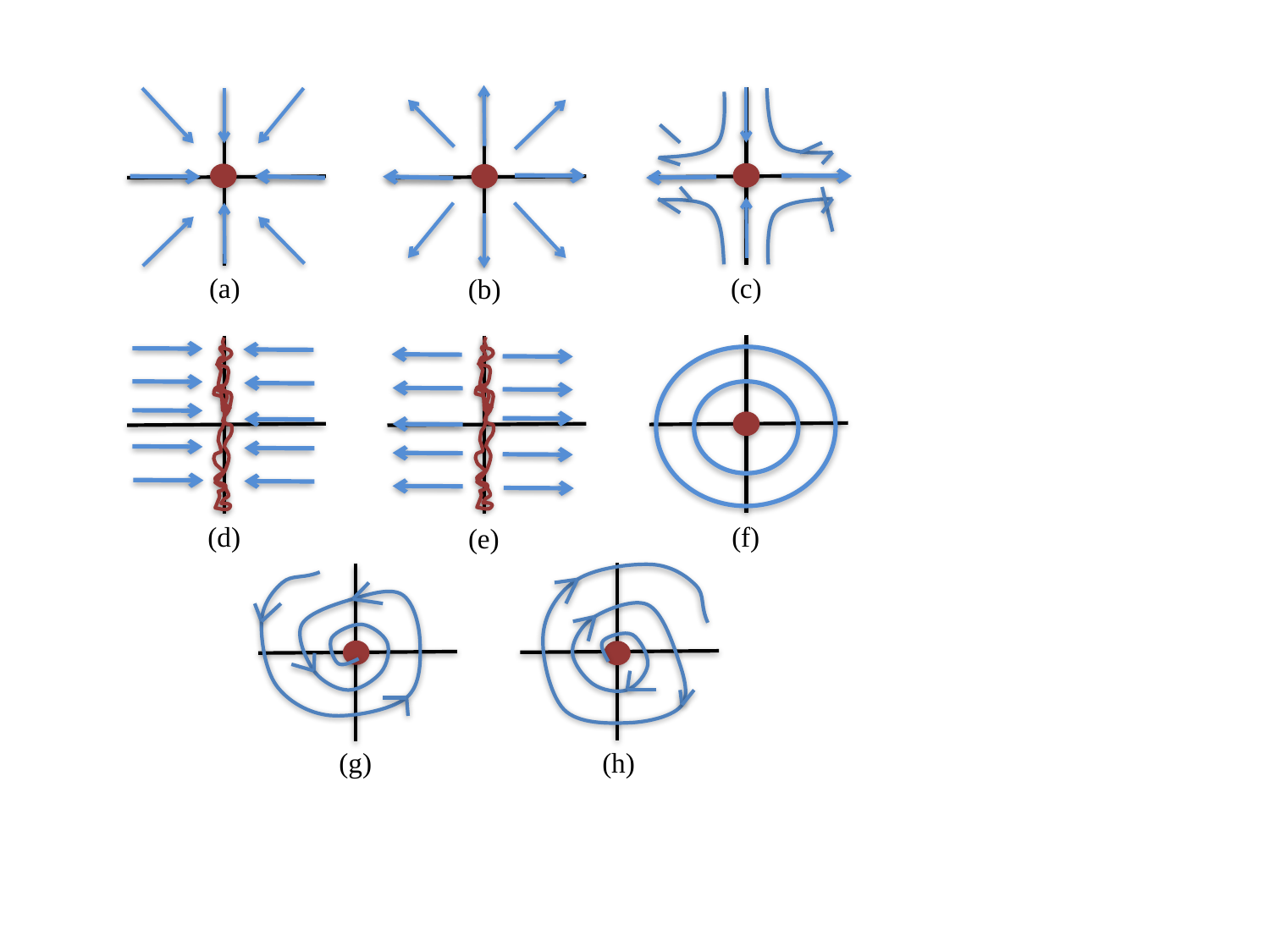

(a)
(c)
(b)

(d)
(f)
(e)

(g)
(h)